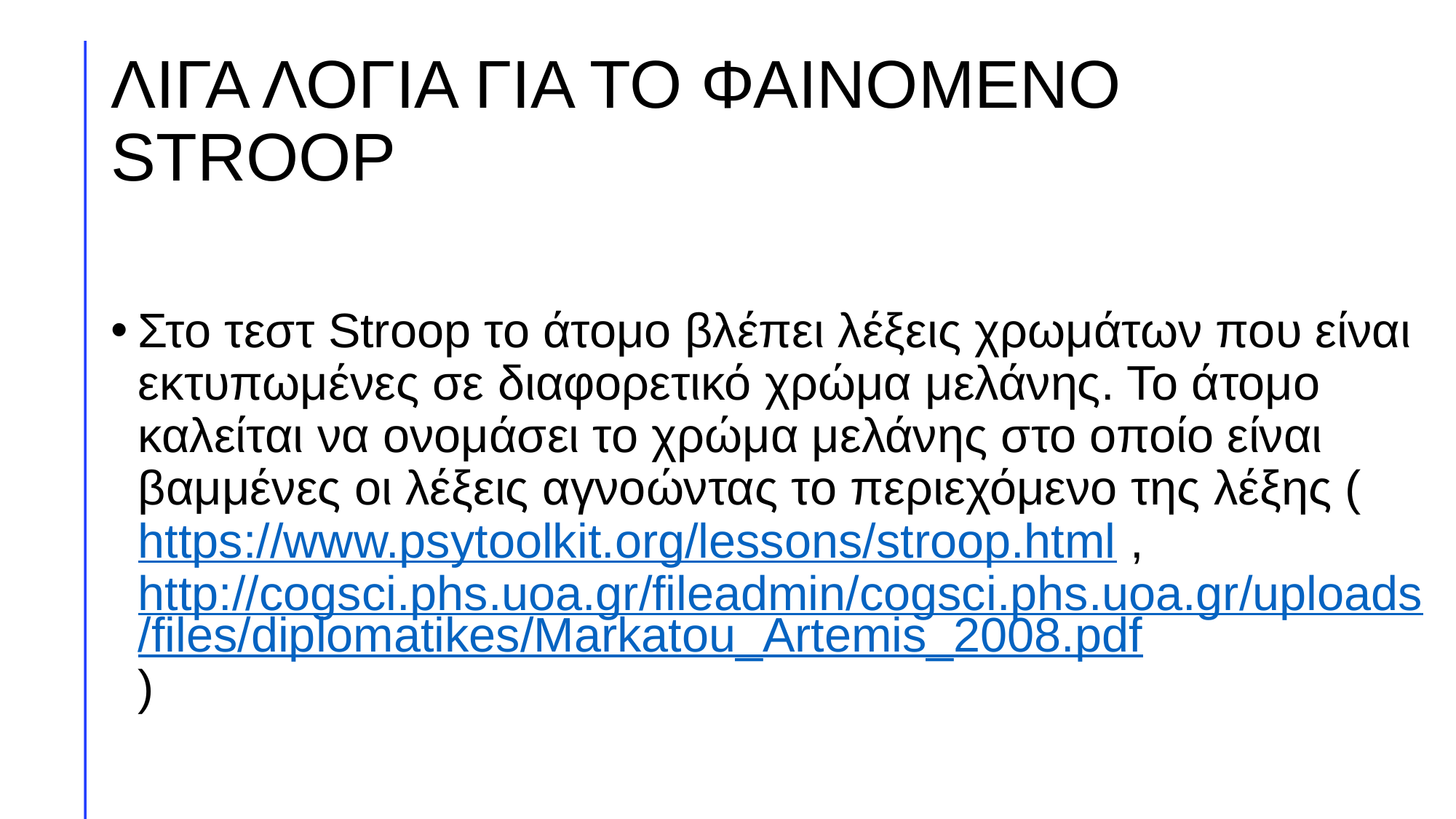

# ΛΙΓΑ ΛΟΓΙΑ ΓΙΑ ΤΟ ΦΑΙΝΟΜΕΝΟ STROOP

Στο τεστ Stroop το άτομο βλέπει λέξεις χρωμάτων που είναι εκτυπωμένες σε διαφορετικό χρώμα μελάνης. Το άτομο καλείται να ονομάσει το χρώμα μελάνης στο οποίο είναι βαμμένες οι λέξεις αγνοώντας το περιεχόμενο της λέξης (https://www.psytoolkit.org/lessons/stroop.html , http://cogsci.phs.uoa.gr/fileadmin/cogsci.phs.uoa.gr/uploads/files/diplomatikes/Markatou_Artemis_2008.pdf)